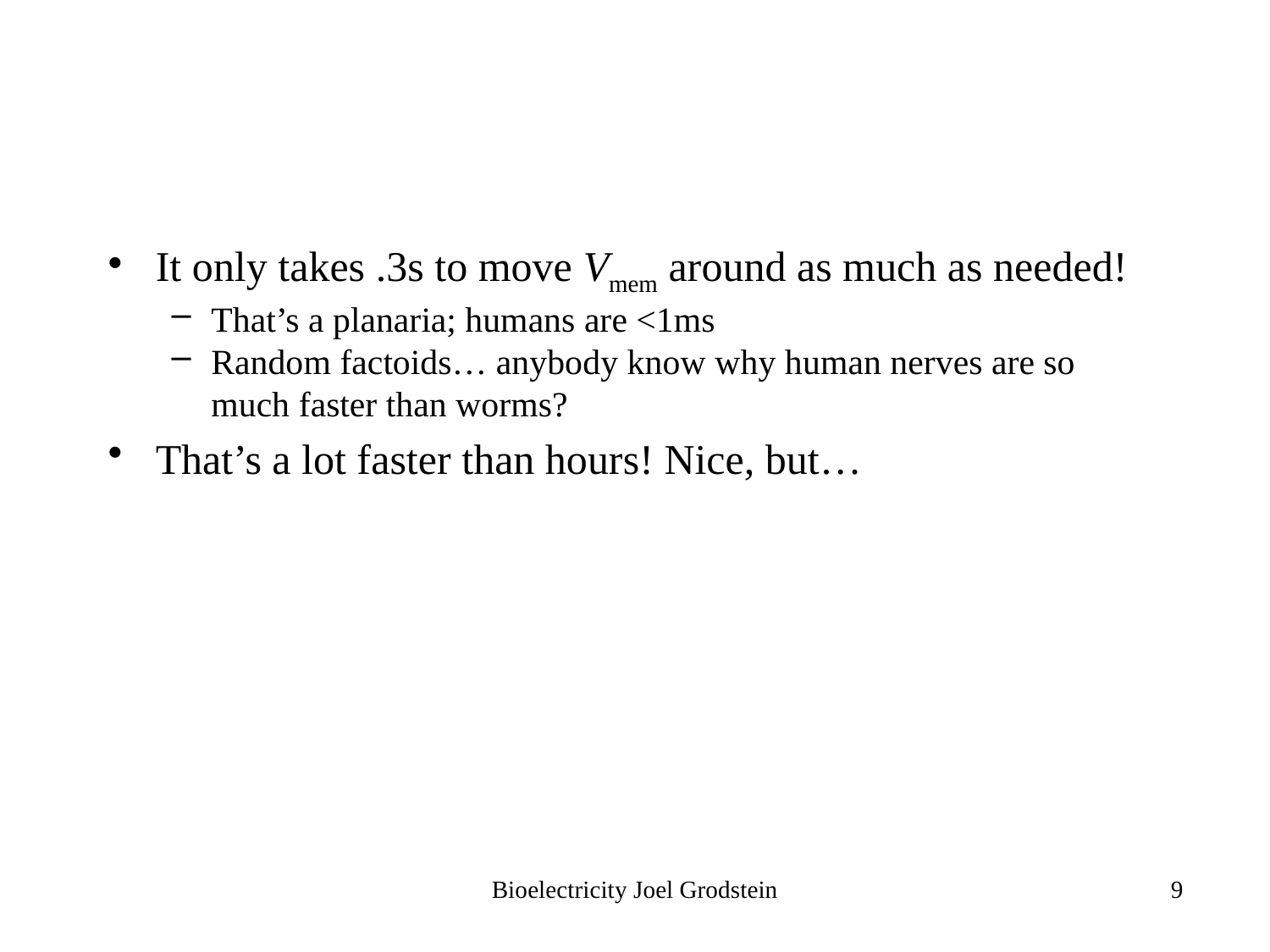

#
It only takes .3s to move Vmem around as much as needed!
That’s a planaria; humans are <1ms
Random factoids… anybody know why human nerves are so much faster than worms?
That’s a lot faster than hours! Nice, but…

Bioelectricity Joel Grodstein